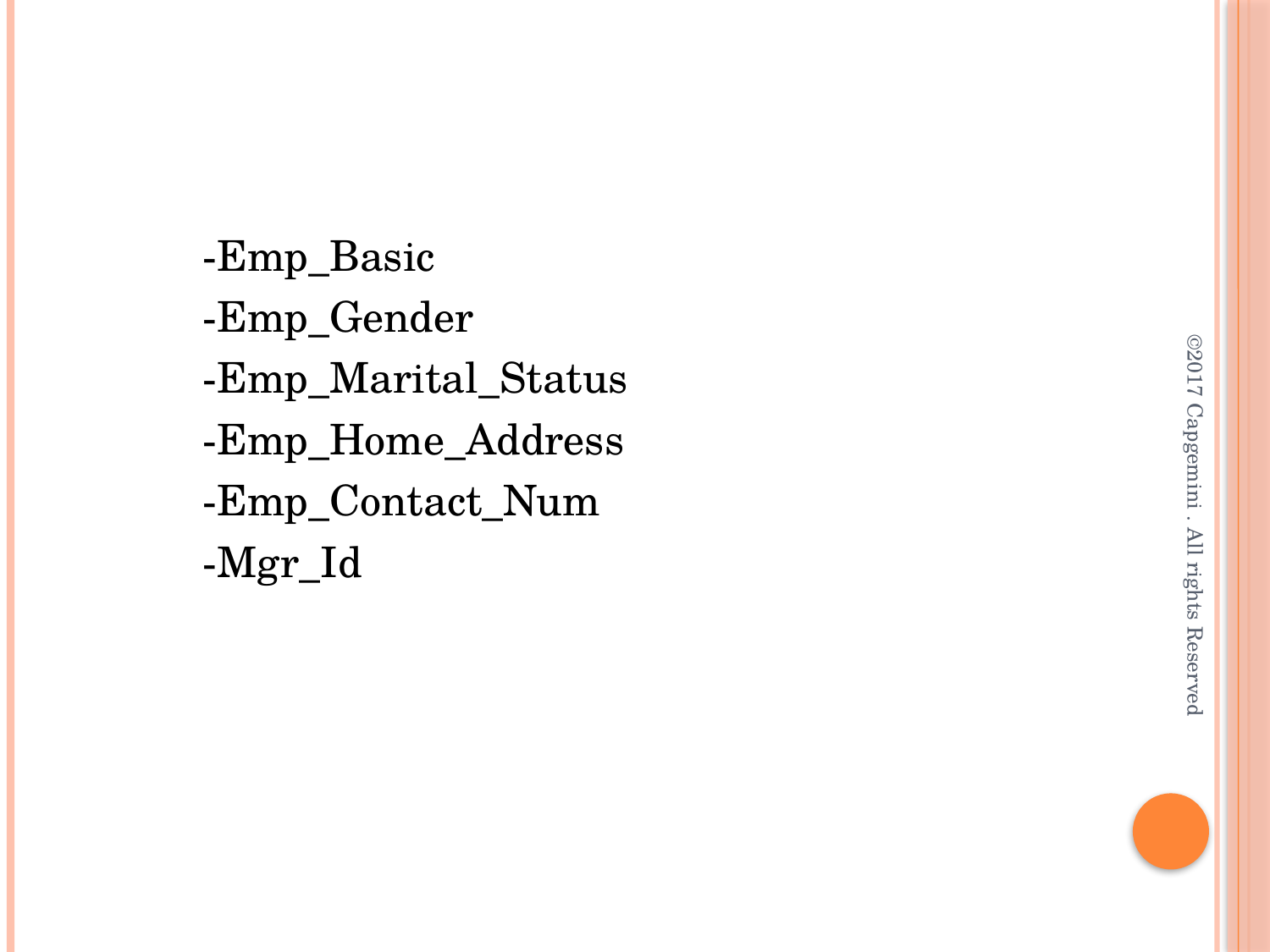

#
	-Emp_Basic
	-Emp_Gender
	-Emp_Marital_Status
	-Emp_Home_Address
	-Emp_Contact_Num
	-Mgr_Id
©2017 Capgemini . All rights Reserved